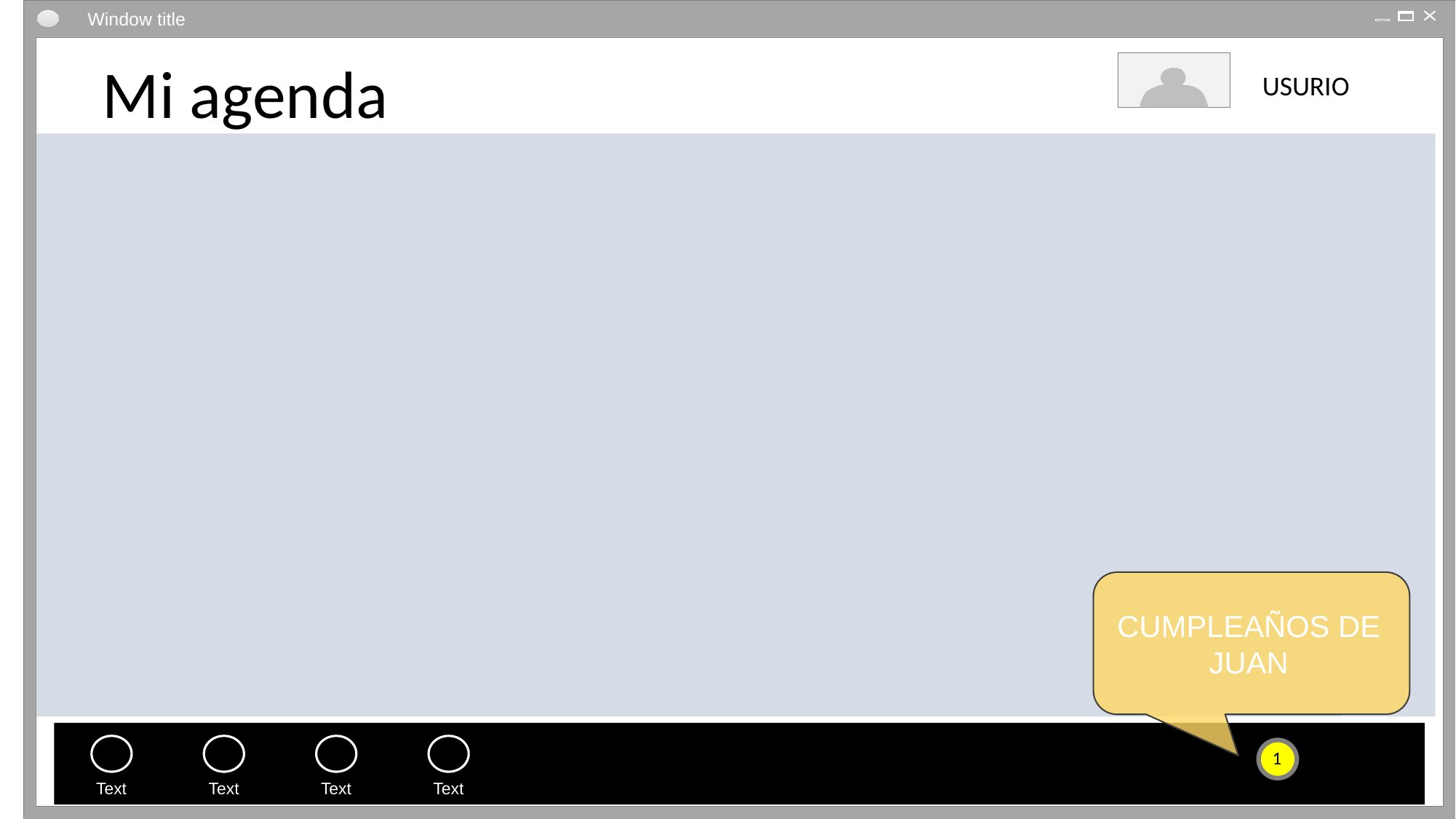

Window title

Mi agenda

USURIO

CUMPLEAÑOS DE JUAN

Text

Text

Text

Text

1